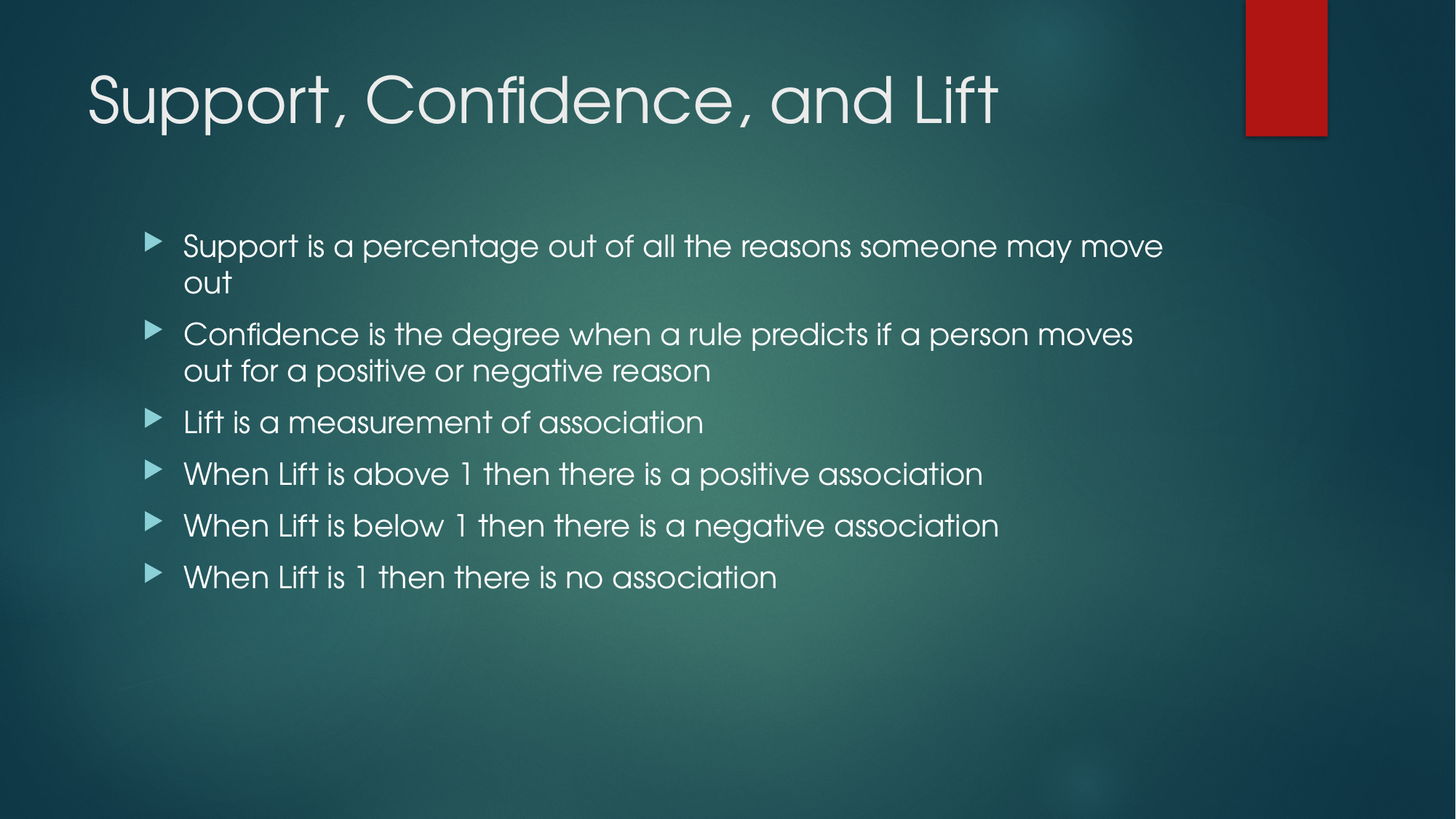

# Support, Confidence, and Lift
Support is a percentage out of all the reasons someone may move out
Confidence is the degree when a rule predicts if a person moves out for a positive or negative reason
Lift is a measurement of association
When Lift is above 1 then there is a positive association
When Lift is below 1 then there is a negative association
When Lift is 1 then there is no association